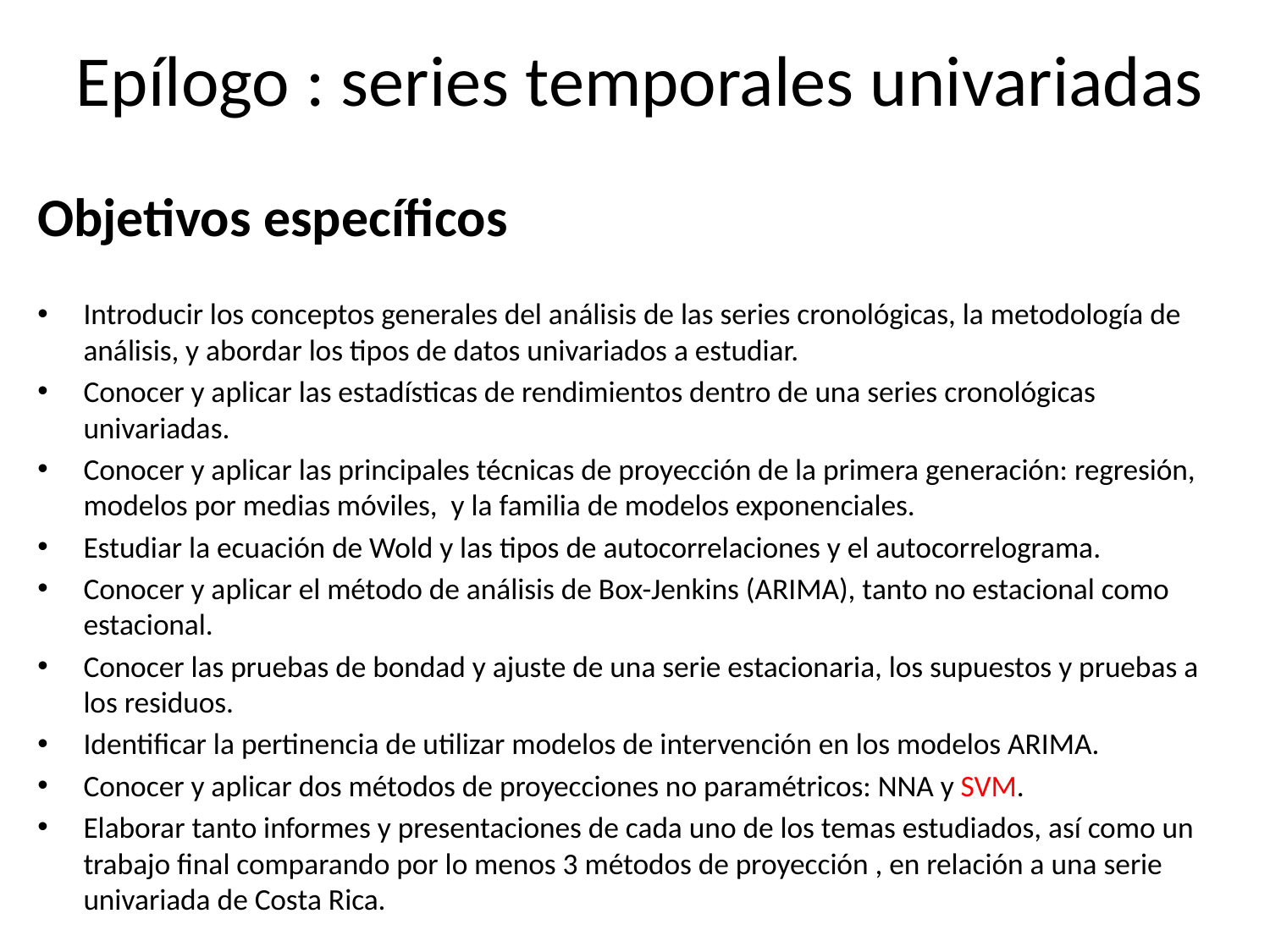

# Epílogo : series temporales univariadas
Objetivos específicos

Introducir los conceptos generales del análisis de las series cronológicas, la metodología de análisis, y abordar los tipos de datos univariados a estudiar.
Conocer y aplicar las estadísticas de rendimientos dentro de una series cronológicas univariadas.
Conocer y aplicar las principales técnicas de proyección de la primera generación: regresión, modelos por medias móviles,  y la familia de modelos exponenciales.
Estudiar la ecuación de Wold y las tipos de autocorrelaciones y el autocorrelograma.
Conocer y aplicar el método de análisis de Box-Jenkins (ARIMA), tanto no estacional como estacional.
Conocer las pruebas de bondad y ajuste de una serie estacionaria, los supuestos y pruebas a los residuos.
Identificar la pertinencia de utilizar modelos de intervención en los modelos ARIMA.
Conocer y aplicar dos métodos de proyecciones no paramétricos: NNA y SVM.
Elaborar tanto informes y presentaciones de cada uno de los temas estudiados, así como un trabajo final comparando por lo menos 3 métodos de proyección , en relación a una serie univariada de Costa Rica.